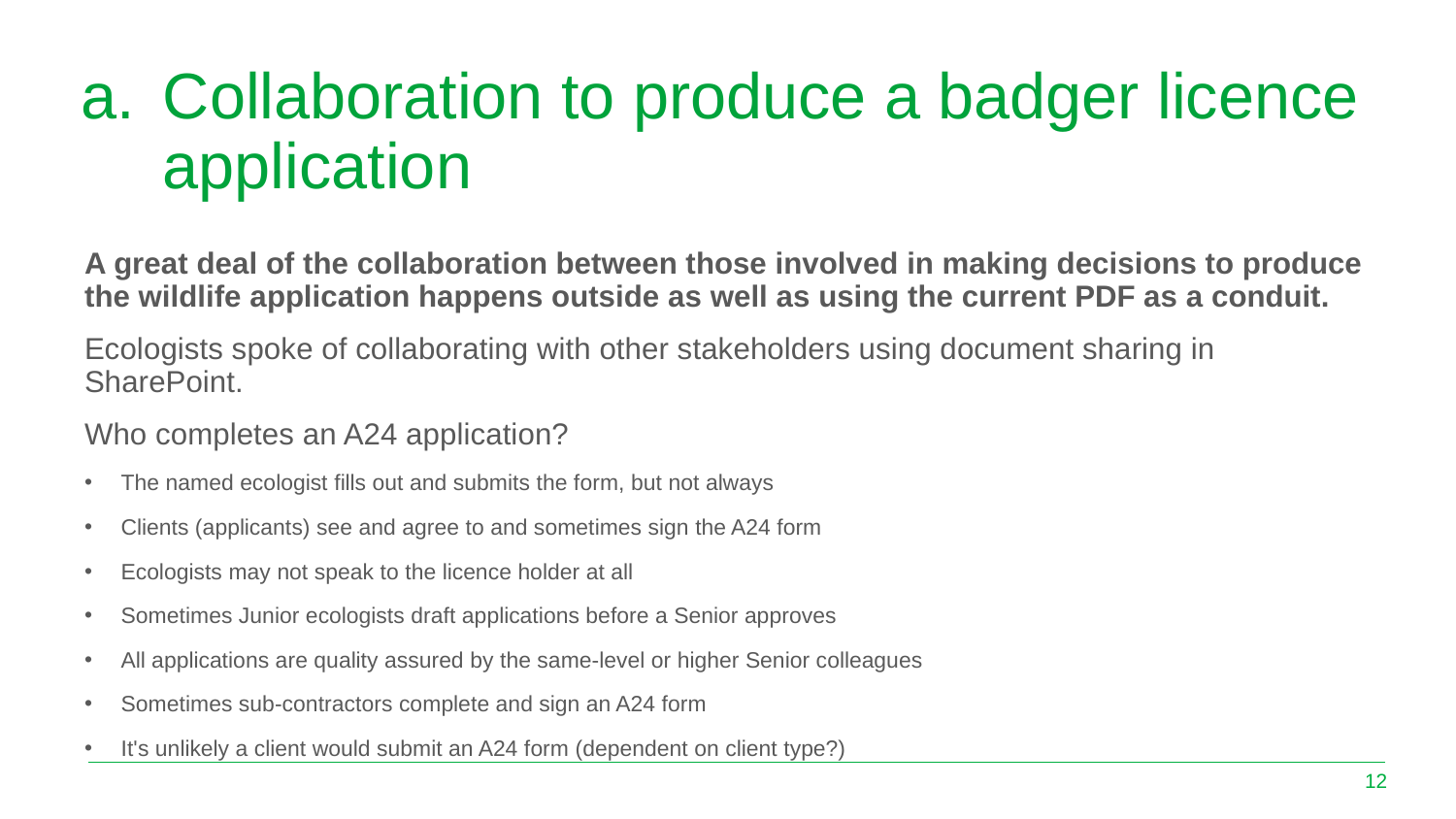

# Collaboration to produce a badger licence application

A great deal of the collaboration between those involved in making decisions to produce the wildlife application happens outside as well as using the current PDF as a conduit.
Ecologists spoke of collaborating with other stakeholders using document sharing in SharePoint.
Who completes an A24 application?
The named ecologist fills out and submits the form, but not always
Clients (applicants) see and agree to and sometimes sign the A24 form
Ecologists may not speak to the licence holder at all
Sometimes Junior ecologists draft applications before a Senior approves
All applications are quality assured by the same-level or higher Senior colleagues
Sometimes sub-contractors complete and sign an A24 form
It's unlikely a client would submit an A24 form (dependent on client type?)

12